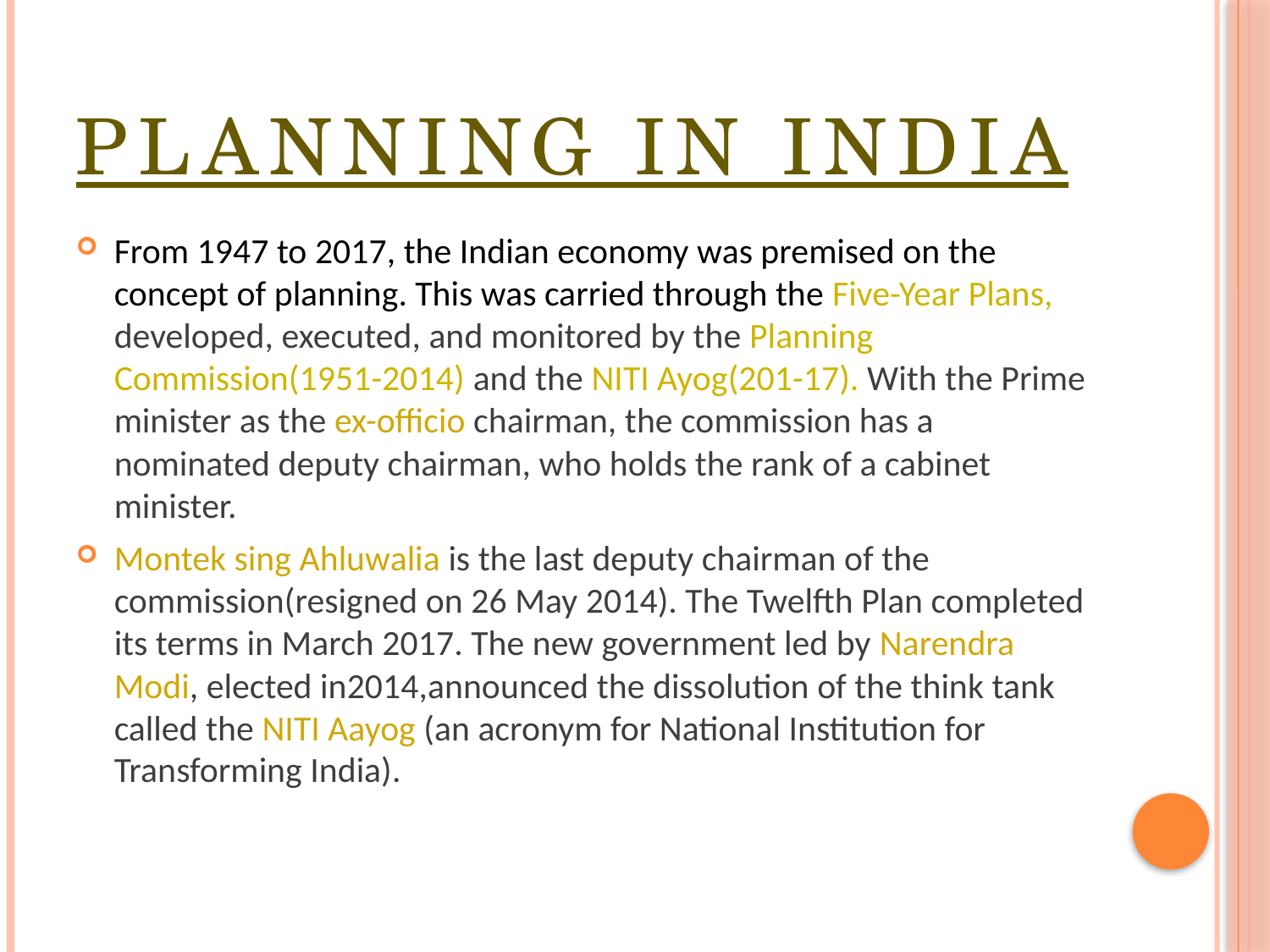

# Planning In India
From 1947 to 2017, the Indian economy was premised on the concept of planning. This was carried through the Five-Year Plans,  developed, executed, and monitored by the Planning Commission(1951-2014) and the NITI Ayog(201-17). With the Prime minister as the ex-officio chairman, the commission has a nominated deputy chairman, who holds the rank of a cabinet minister.
Montek sing Ahluwalia is the last deputy chairman of the commission(resigned on 26 May 2014). The Twelfth Plan completed its terms in March 2017. The new government led by Narendra Modi, elected in2014,announced the dissolution of the think tank called the NITI Aayog (an acronym for National Institution for Transforming India).